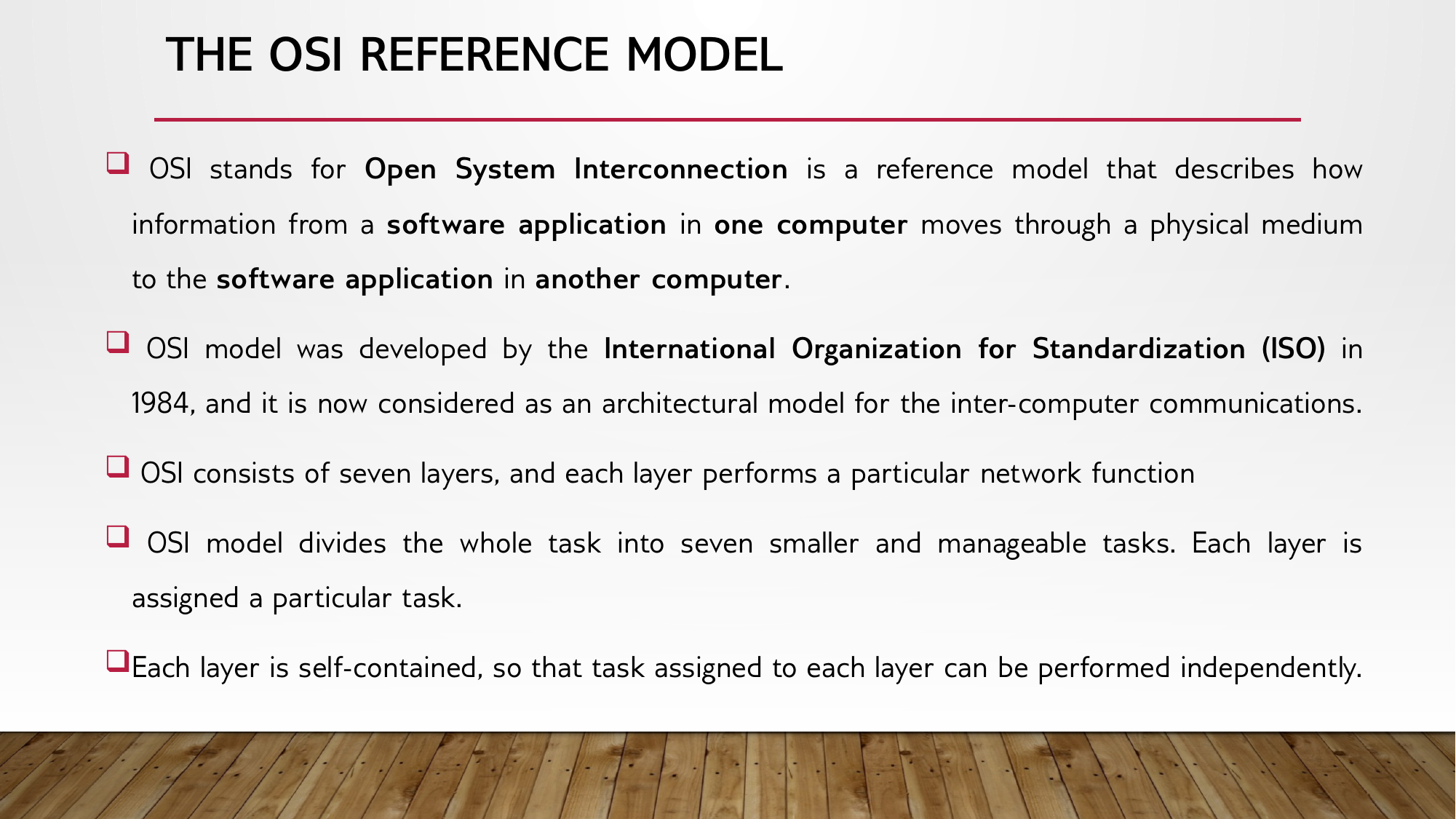

# The OSI Reference Model
 OSI stands for Open System Interconnection is a reference model that describes how information from a software application in one computer moves through a physical medium to the software application in another computer.
 OSI model was developed by the International Organization for Standardization (ISO) in 1984, and it is now considered as an architectural model for the inter-computer communications.
 OSI consists of seven layers, and each layer performs a particular network function
 OSI model divides the whole task into seven smaller and manageable tasks. Each layer is assigned a particular task.
Each layer is self-contained, so that task assigned to each layer can be performed independently.